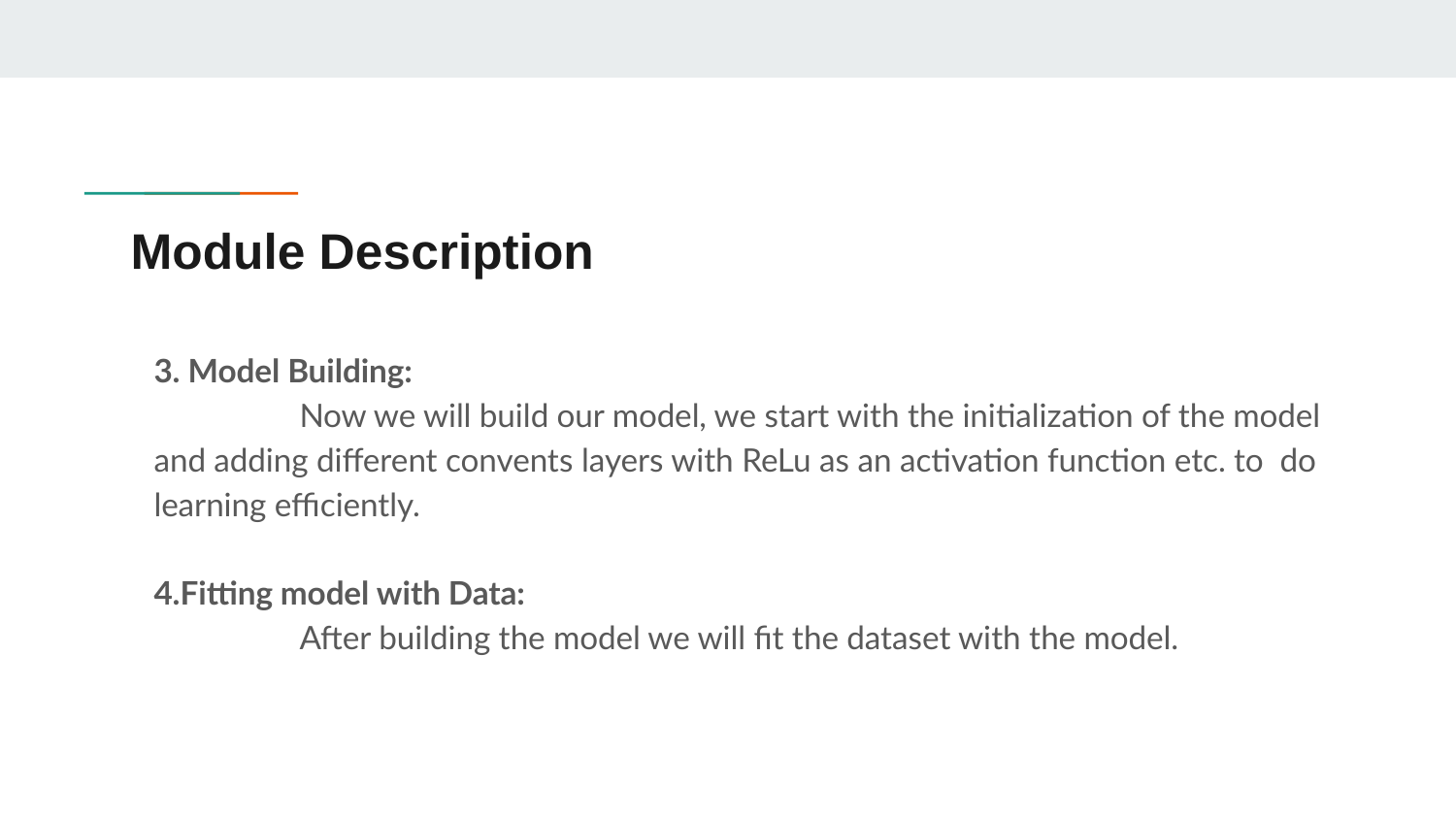

# Module Description
3. Model Building:
	Now we will build our model, we start with the initialization of the model and adding different convents layers with ReLu as an activation function etc. to  do learning efficiently.

4.Fitting model with Data:
	After building the model we will fit the dataset with the model.